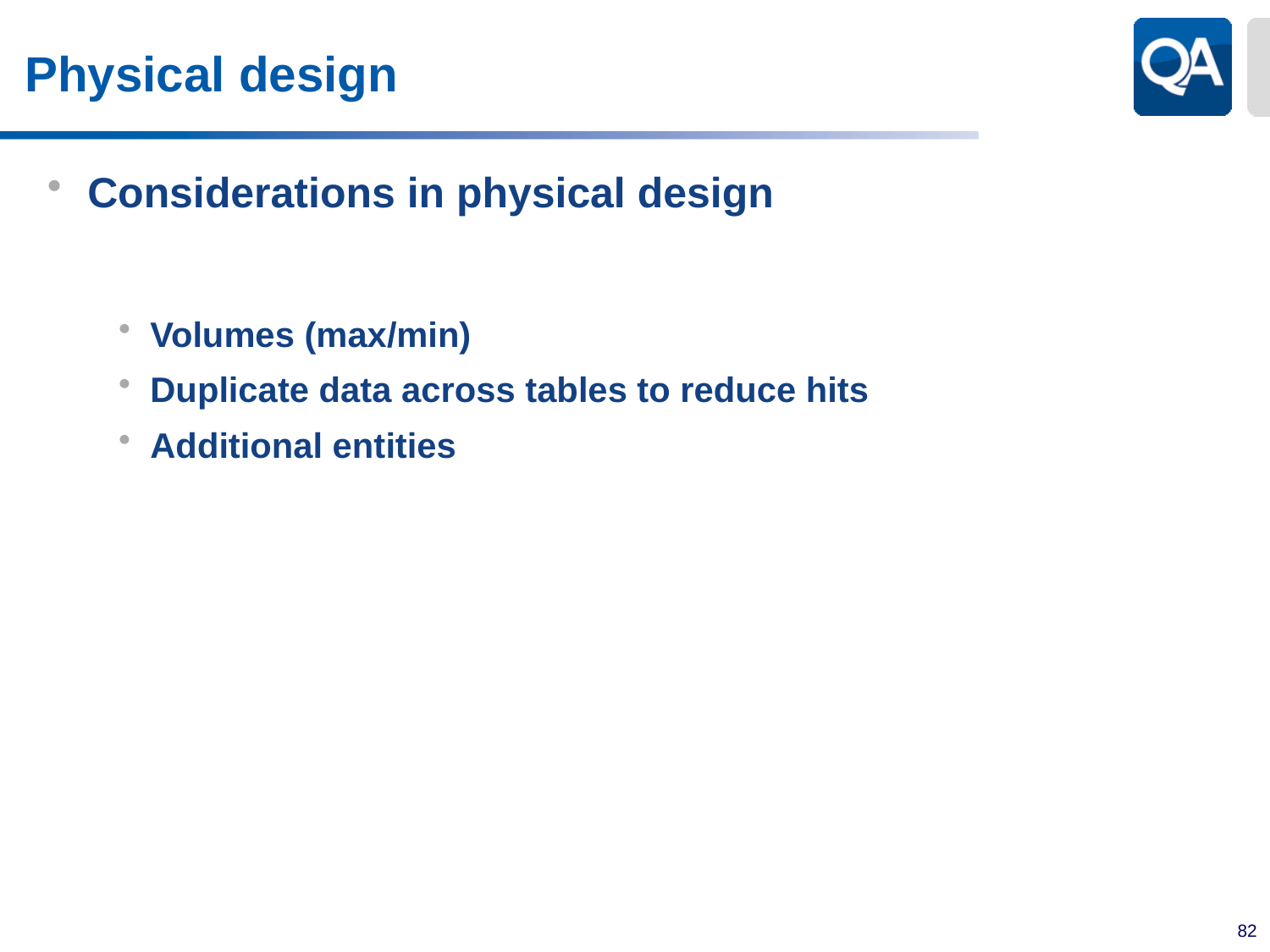

# Physical design
Considerations in physical design

Volumes (max/min)
Duplicate data across tables to reduce hits
Additional entities